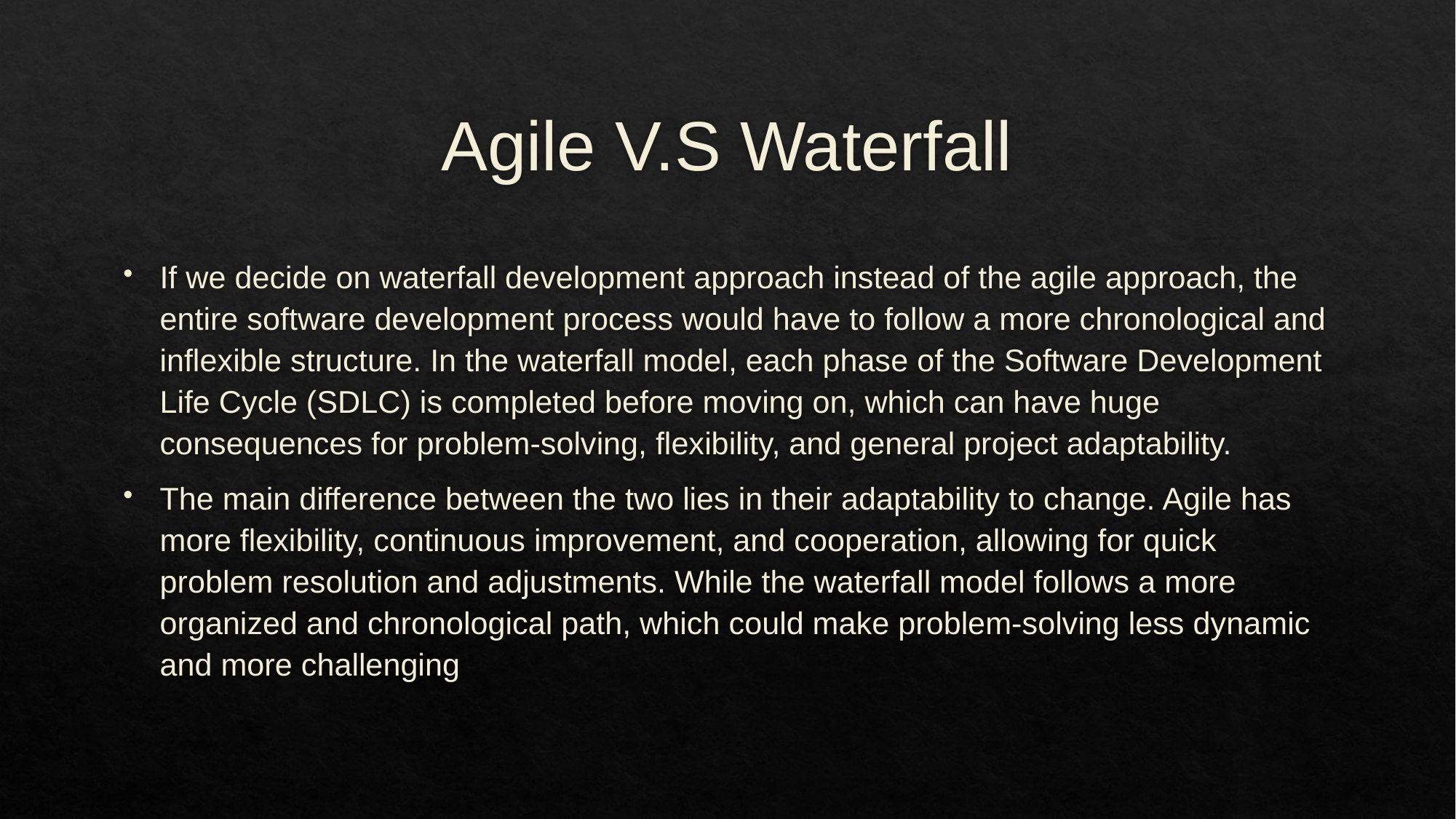

# Agile V.S Waterfall
If we decide on waterfall development approach instead of the agile approach, the entire software development process would have to follow a more chronological and inflexible structure. In the waterfall model, each phase of the Software Development Life Cycle (SDLC) is completed before moving on, which can have huge consequences for problem-solving, flexibility, and general project adaptability.
The main difference between the two lies in their adaptability to change. Agile has more flexibility, continuous improvement, and cooperation, allowing for quick problem resolution and adjustments. While the waterfall model follows a more organized and chronological path, which could make problem-solving less dynamic and more challenging